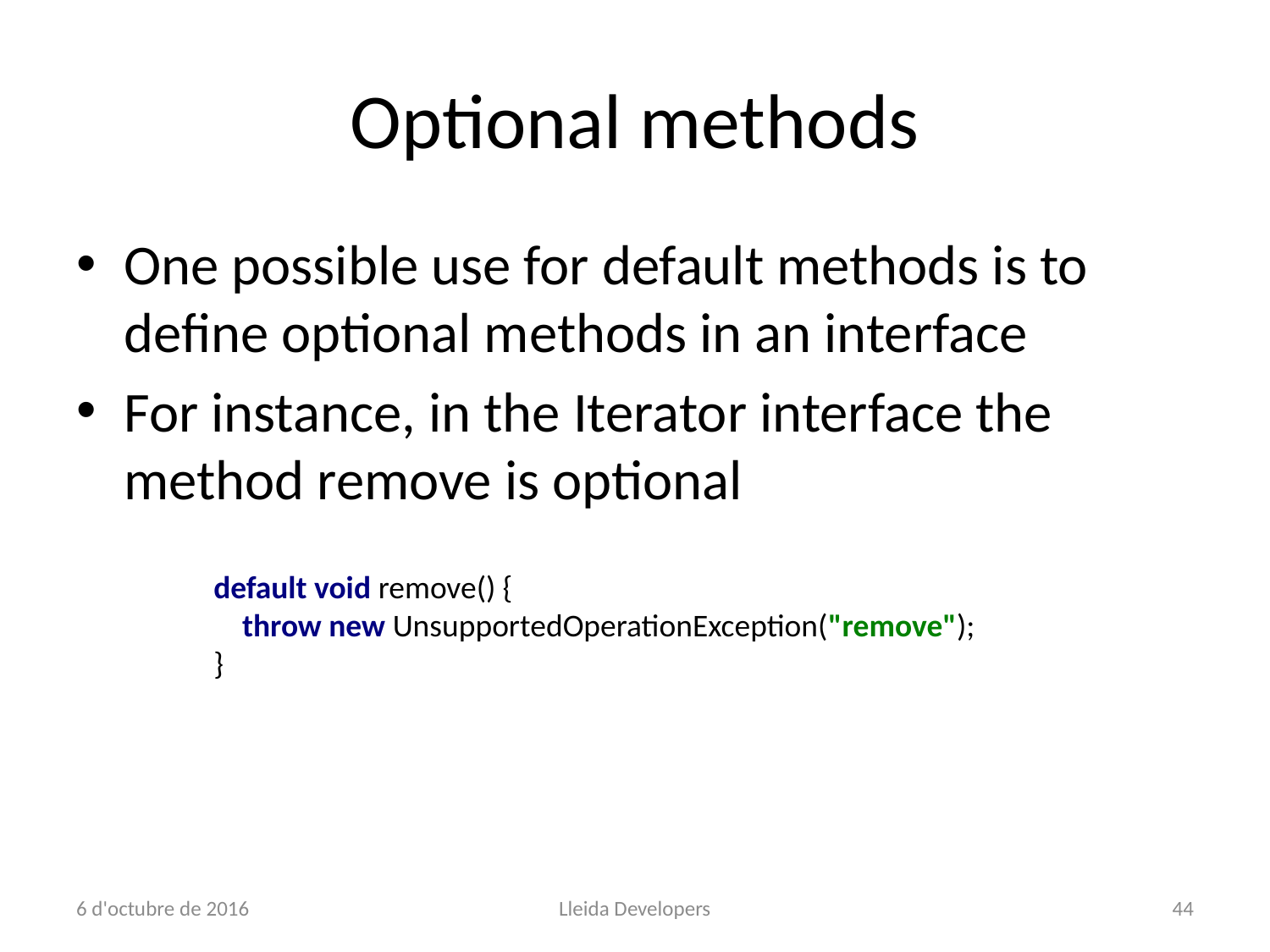

# Optional methods
One possible use for default methods is to define optional methods in an interface
For instance, in the Iterator interface the method remove is optional
default void remove() {
    throw new UnsupportedOperationException("remove");
}
6 d'octubre de 2016
Lleida Developers
44